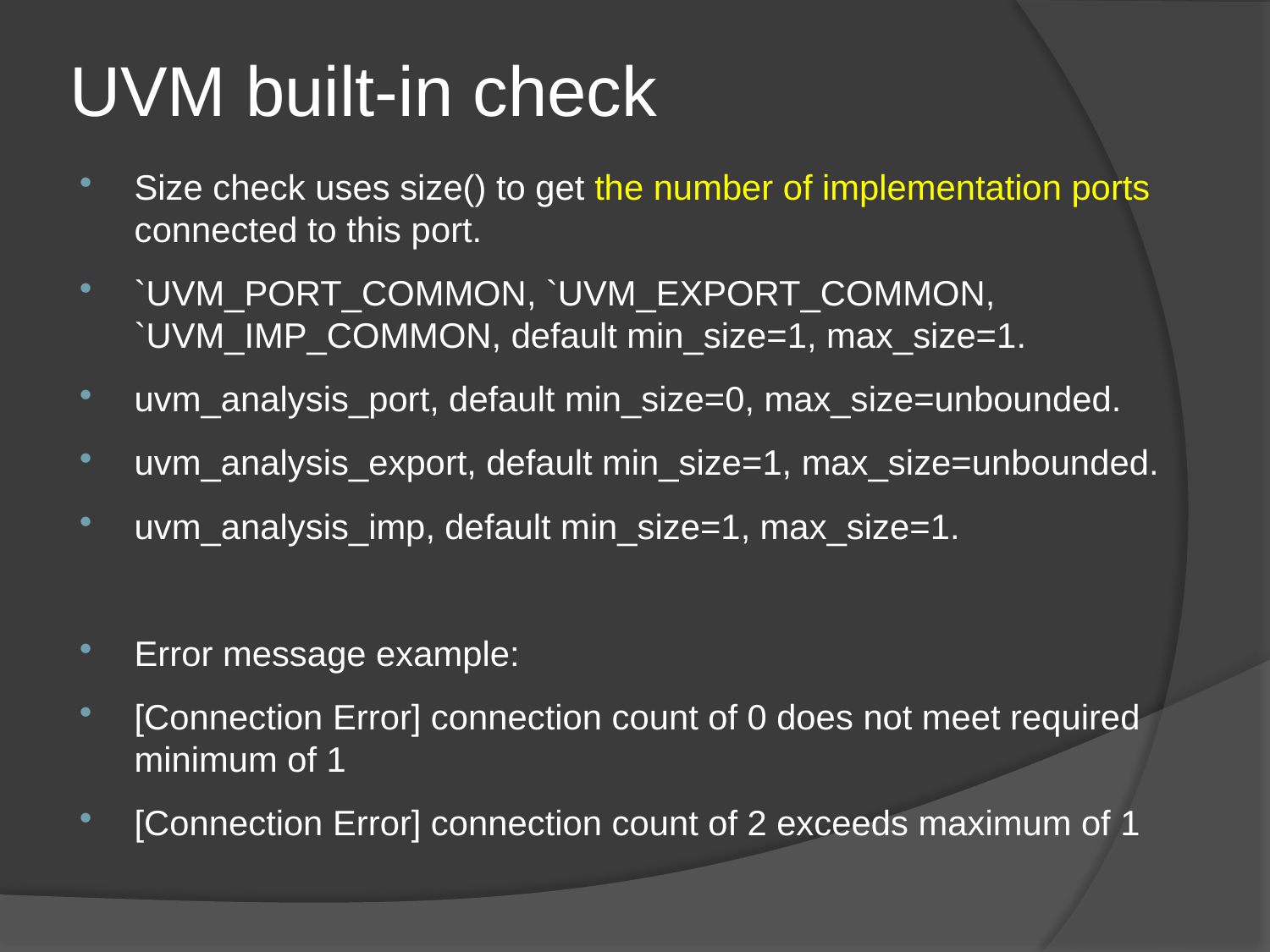

# UVM built-in check
Size check uses size() to get the number of implementation ports connected to this port.
`UVM_PORT_COMMON, `UVM_EXPORT_COMMON, `UVM_IMP_COMMON, default min_size=1, max_size=1.
uvm_analysis_port, default min_size=0, max_size=unbounded.
uvm_analysis_export, default min_size=1, max_size=unbounded.
uvm_analysis_imp, default min_size=1, max_size=1.

Error message example:
[Connection Error] connection count of 0 does not meet required minimum of 1
[Connection Error] connection count of 2 exceeds maximum of 1